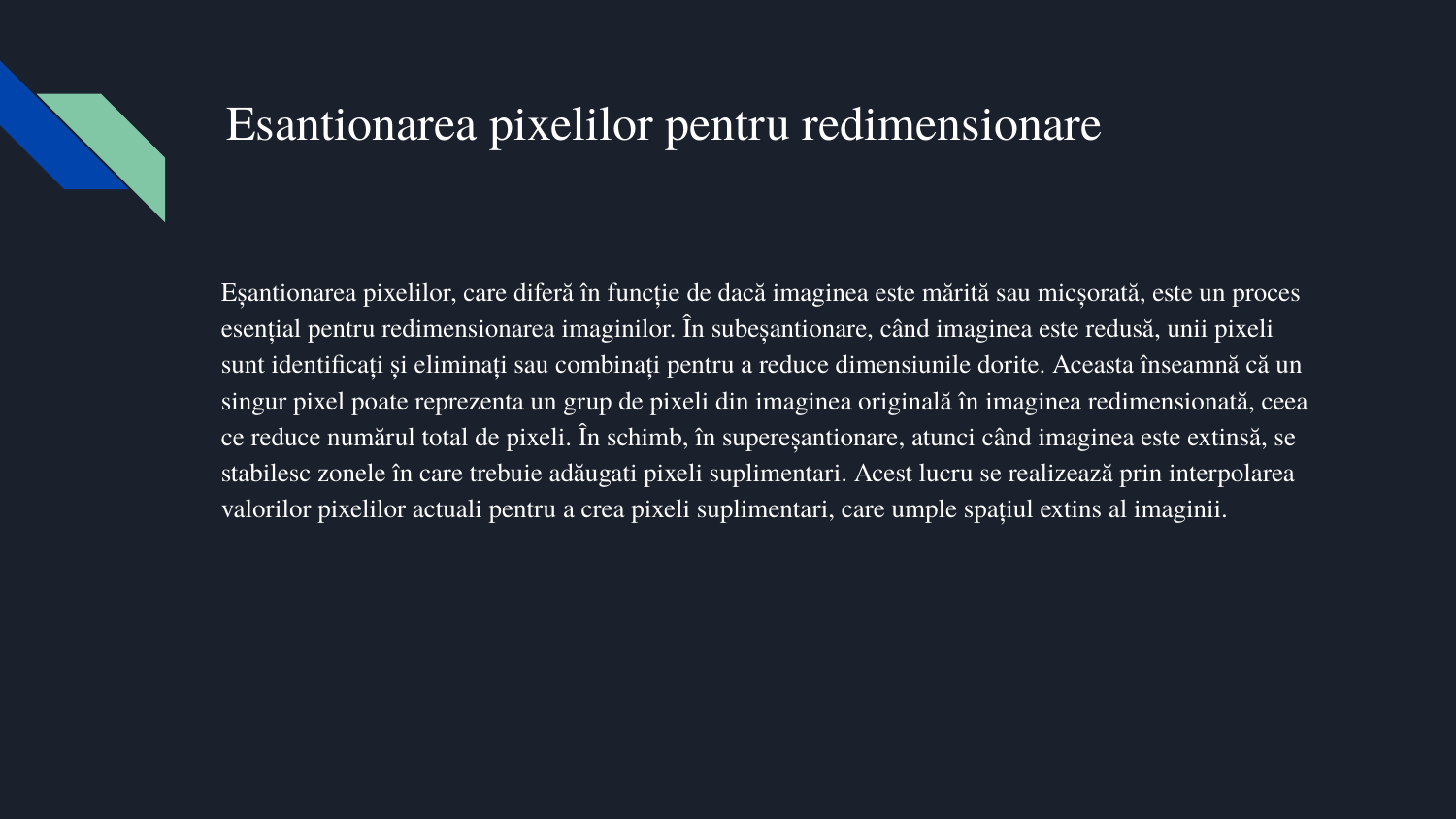

# Esantionarea pixelilor pentru redimensionare
Eșantionarea pixelilor, care diferă în funcție de dacă imaginea este mărită sau micșorată, este un proces esențial pentru redimensionarea imaginilor. În subeșantionare, când imaginea este redusă, unii pixeli sunt identificați și eliminați sau combinați pentru a reduce dimensiunile dorite. Aceasta înseamnă că un singur pixel poate reprezenta un grup de pixeli din imaginea originală în imaginea redimensionată, ceea ce reduce numărul total de pixeli. În schimb, în supereșantionare, atunci când imaginea este extinsă, se stabilesc zonele în care trebuie adăugati pixeli suplimentari. Acest lucru se realizează prin interpolarea valorilor pixelilor actuali pentru a crea pixeli suplimentari, care umple spațiul extins al imaginii.